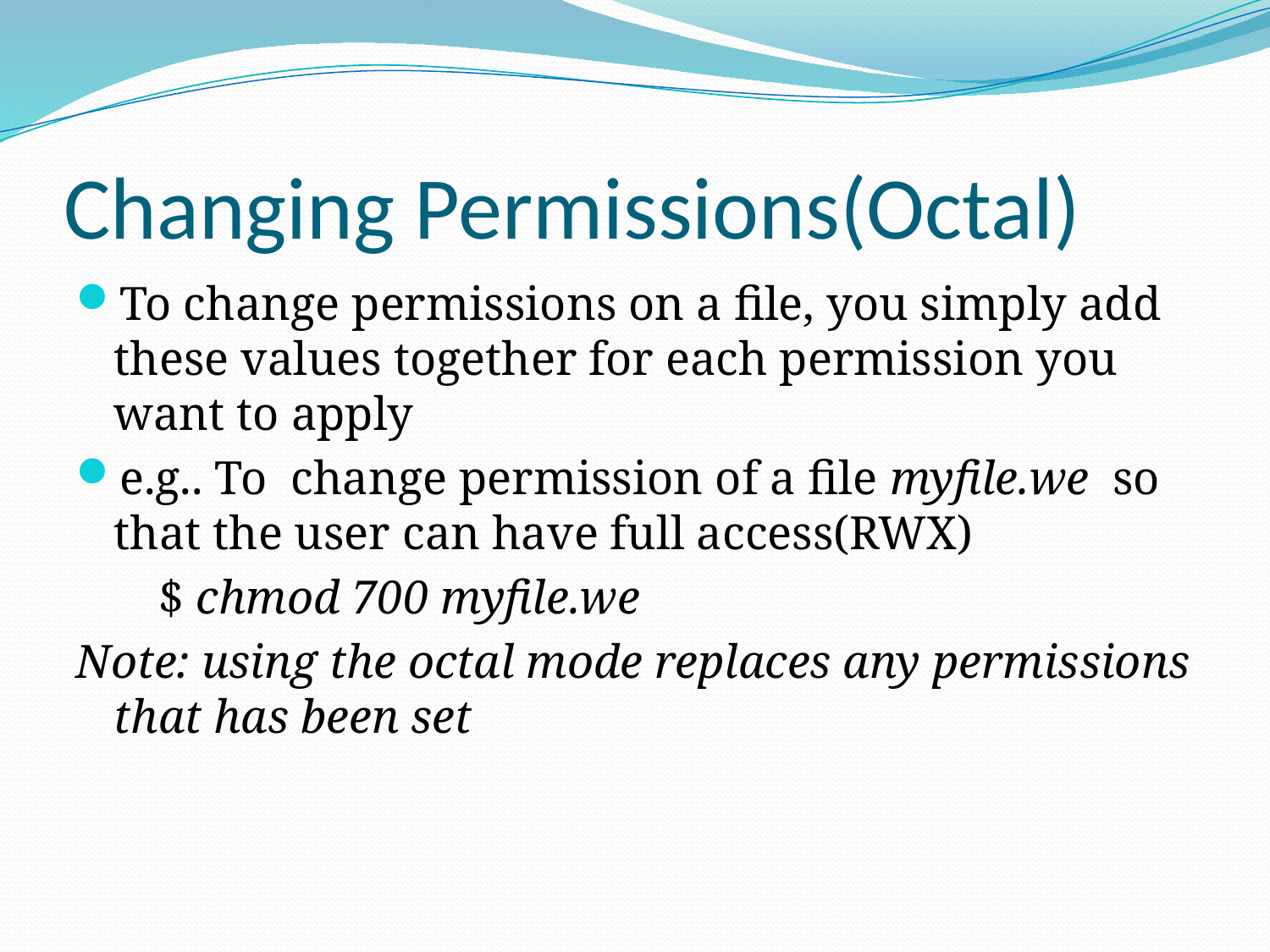

# Changing Permissions(Octal)
To change permissions on a file, you simply add these values together for each permission you want to apply
e.g.. To  change permission of a file myfile.we  so that the user can have full access(RWX)
       $ chmod 700 myfile.we
Note: using the octal mode replaces any permissions that has been set